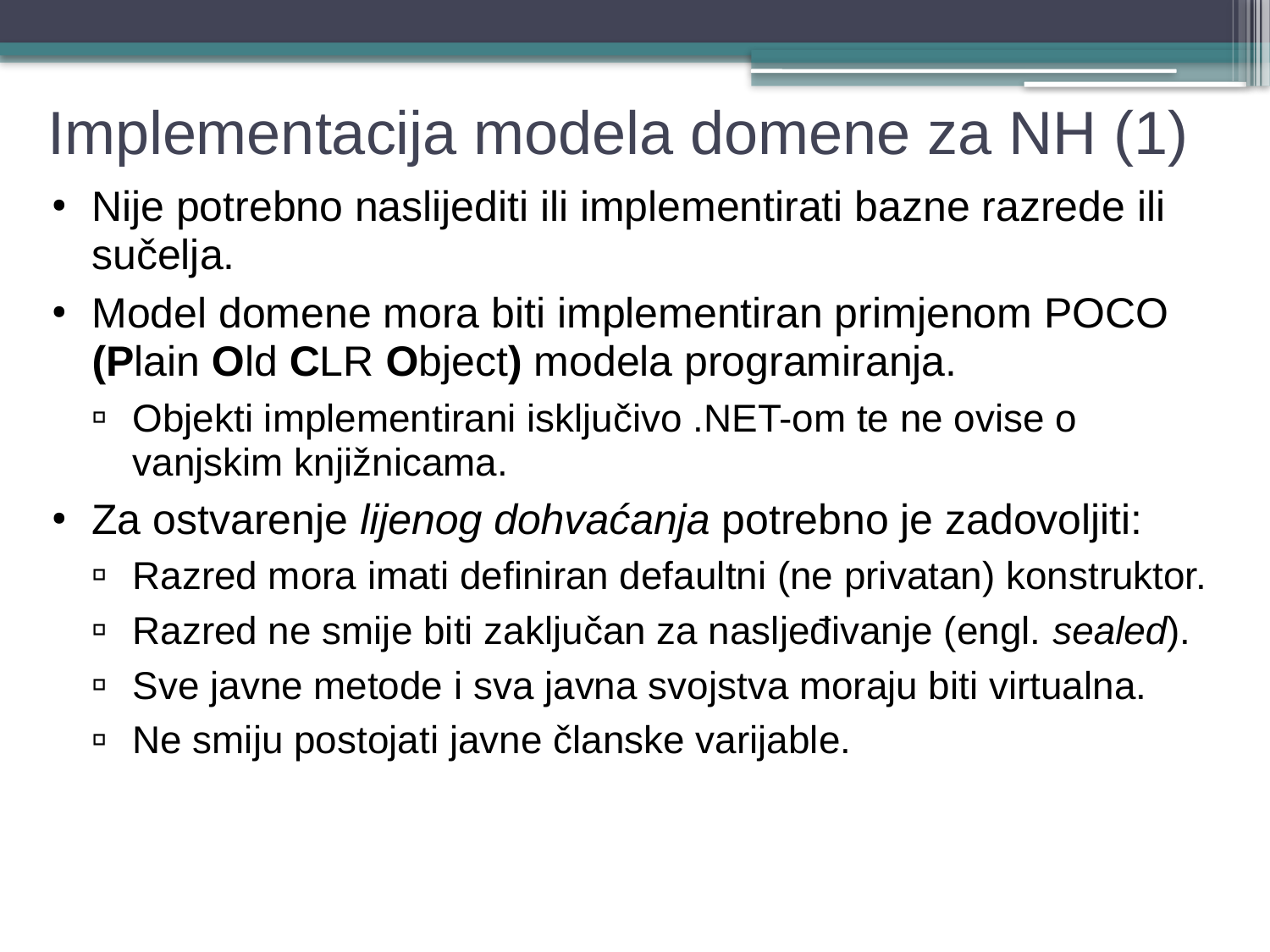

# Implementacija modela domene za NH (1)
Nije potrebno naslijediti ili implementirati bazne razrede ili sučelja.
Model domene mora biti implementiran primjenom POCO (Plain Old CLR Object) modela programiranja.
Objekti implementirani isključivo .NET-om te ne ovise o vanjskim knjižnicama.
Za ostvarenje lijenog dohvaćanja potrebno je zadovoljiti:
Razred mora imati definiran defaultni (ne privatan) konstruktor.
Razred ne smije biti zaključan za nasljeđivanje (engl. sealed).
Sve javne metode i sva javna svojstva moraju biti virtualna.
Ne smiju postojati javne članske varijable.